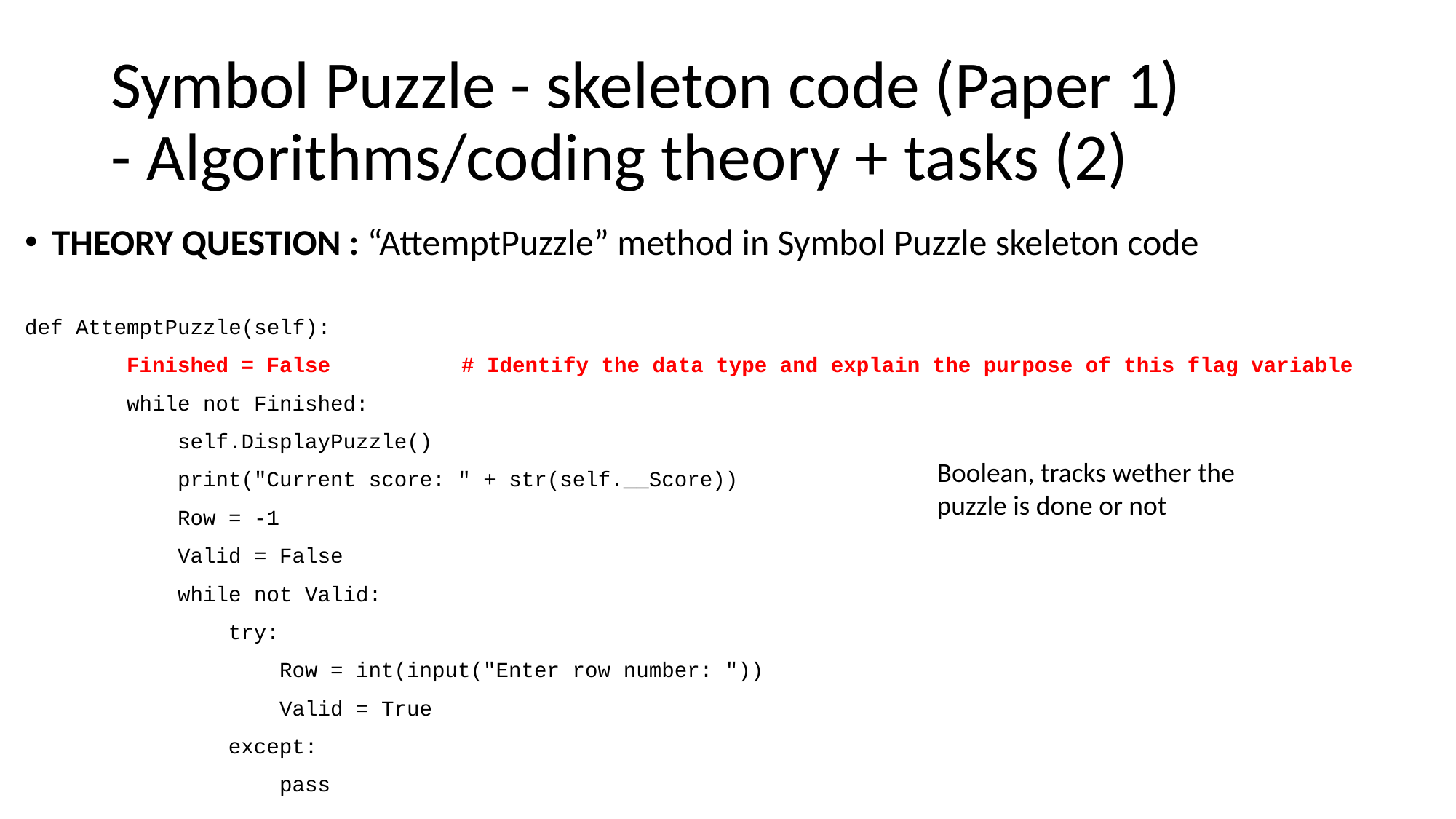

# Symbol Puzzle - skeleton code (Paper 1) - Algorithms/coding theory + tasks (2)
THEORY QUESTION : “AttemptPuzzle” method in Symbol Puzzle skeleton code

def AttemptPuzzle(self):
        Finished = False		# Identify the data type and explain the purpose of this flag variable
        while not Finished:
            self.DisplayPuzzle()
            print("Current score: " + str(self.__Score))
            Row = -1
            Valid = False
            while not Valid:
                try:
                    Row = int(input("Enter row number: "))
                    Valid = True
                except:
                    pass
Boolean, tracks wether the puzzle is done or not